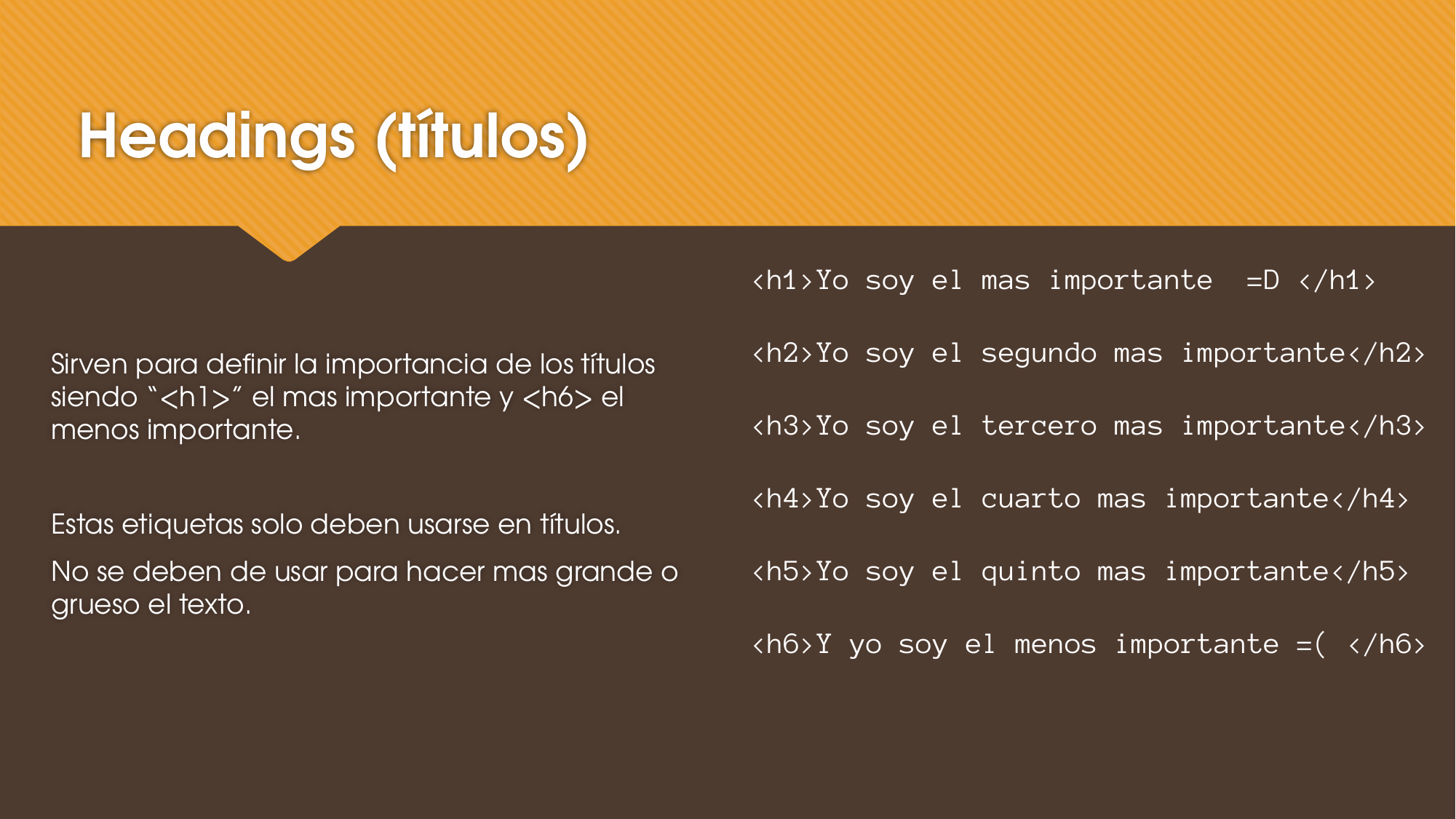

# Headings (títulos)
Sirven para definir la importancia de los títulos siendo “<h1>” el mas importante y <h6> el menos importante.

Estas etiquetas solo deben usarse en títulos.
No se deben de usar para hacer mas grande o grueso el texto.
   <h1>Yo soy el mas importante  =D </h1>

   <h2>Yo soy el segundo mas importante</h2>

   <h3>Yo soy el tercero mas importante</h3>

   <h4>Yo soy el cuarto mas importante</h4>

   <h5>Yo soy el quinto mas importante</h5>

   <h6>Y yo soy el menos importante =( </h6>